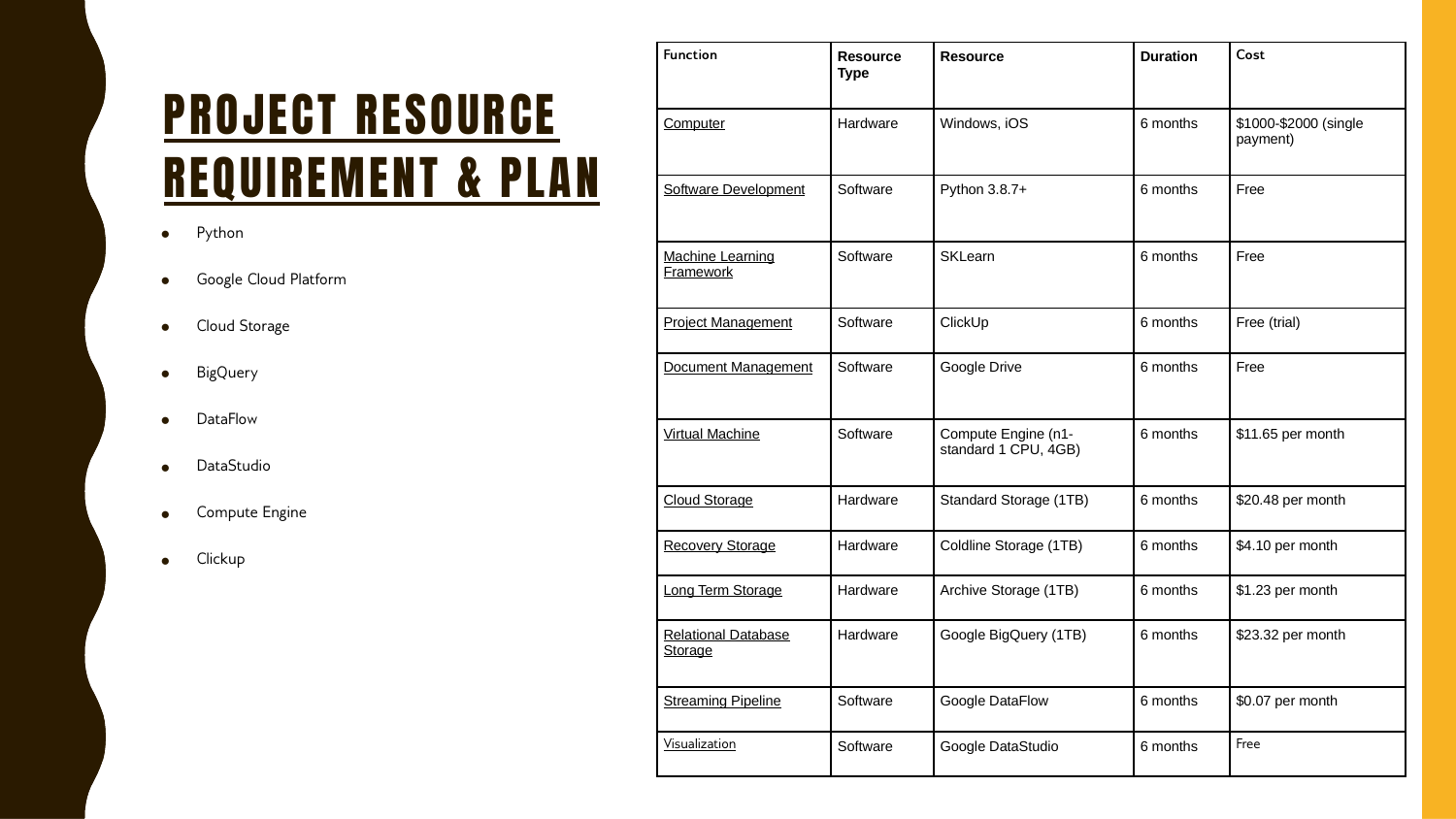

| Function | Resource Type | Resource | Duration | Cost |
| --- | --- | --- | --- | --- |
| Computer | Hardware | Windows, iOS | 6 months | $1000-$2000 (single payment) |
| Software Development | Software | Python 3.8.7+ | 6 months | Free |
| Machine Learning Framework | Software | SKLearn | 6 months | Free |
| Project Management | Software | ClickUp | 6 months | Free (trial) |
| Document Management | Software | Google Drive | 6 months | Free |
| Virtual Machine | Software | Compute Engine (n1-standard 1 CPU, 4GB) | 6 months | $11.65 per month |
| Cloud Storage | Hardware | Standard Storage (1TB) | 6 months | $20.48 per month |
| Recovery Storage | Hardware | Coldline Storage (1TB) | 6 months | $4.10 per month |
| Long Term Storage | Hardware | Archive Storage (1TB) | 6 months | $1.23 per month |
| Relational Database Storage | Hardware | Google BigQuery (1TB) | 6 months | $23.32 per month |
| Streaming Pipeline | Software | Google DataFlow | 6 months | $0.07 per month |
| Visualization | Software | Google DataStudio | 6 months | Free |
# Project Resource Requirement & Plan
Python
Google Cloud Platform
Cloud Storage
BigQuery
DataFlow
DataStudio
Compute Engine
Clickup